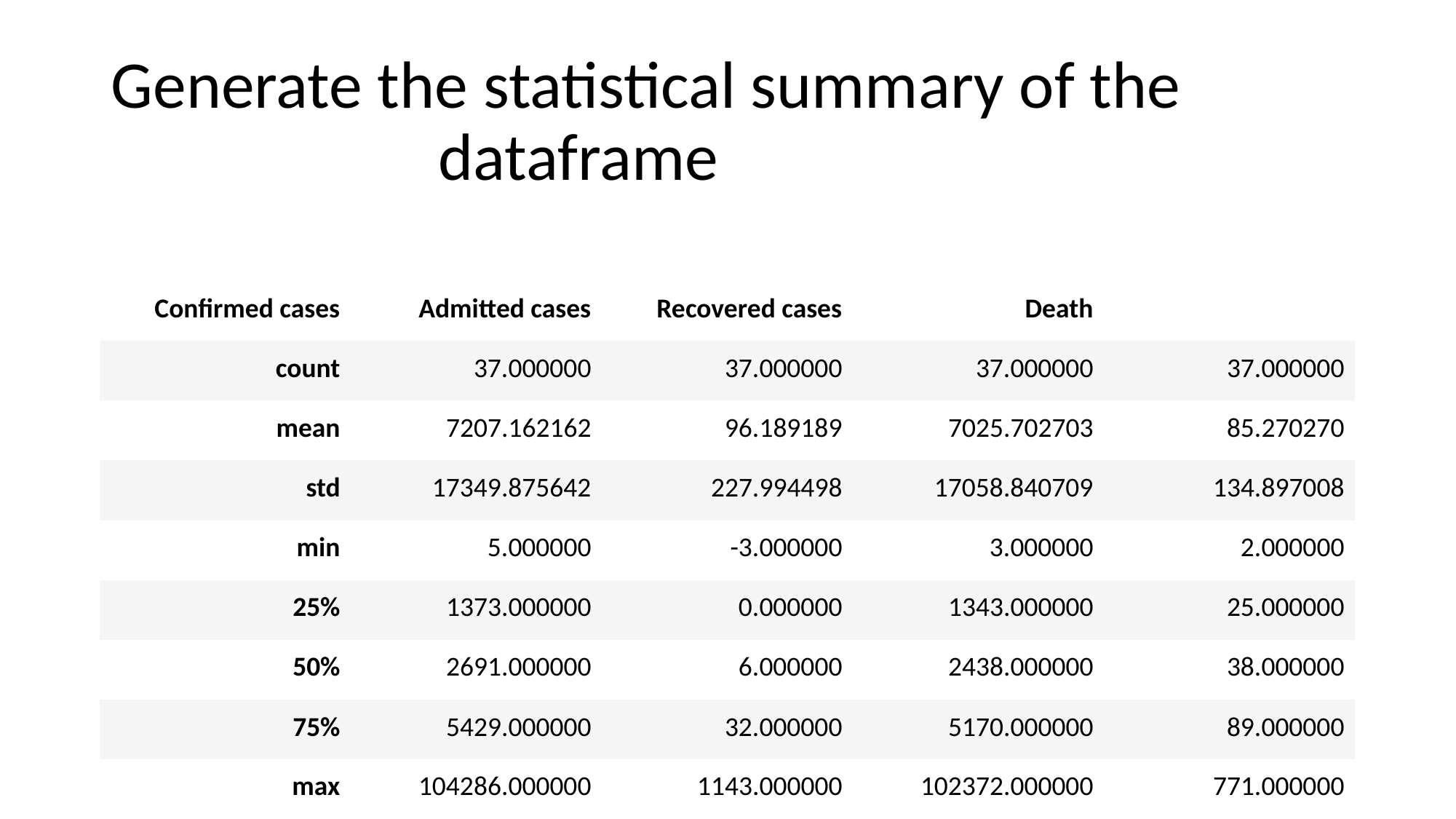

# Generate the statistical summary of the 					dataframe
| Confirmed cases | Admitted cases | Recovered cases | Death |  |
| --- | --- | --- | --- | --- |
| count | 37.000000 | 37.000000 | 37.000000 | 37.000000 |
| mean | 7207.162162 | 96.189189 | 7025.702703 | 85.270270 |
| std | 17349.875642 | 227.994498 | 17058.840709 | 134.897008 |
| min | 5.000000 | -3.000000 | 3.000000 | 2.000000 |
| 25% | 1373.000000 | 0.000000 | 1343.000000 | 25.000000 |
| 50% | 2691.000000 | 6.000000 | 2438.000000 | 38.000000 |
| 75% | 5429.000000 | 32.000000 | 5170.000000 | 89.000000 |
| max | 104286.000000 | 1143.000000 | 102372.000000 | 771.000000 |